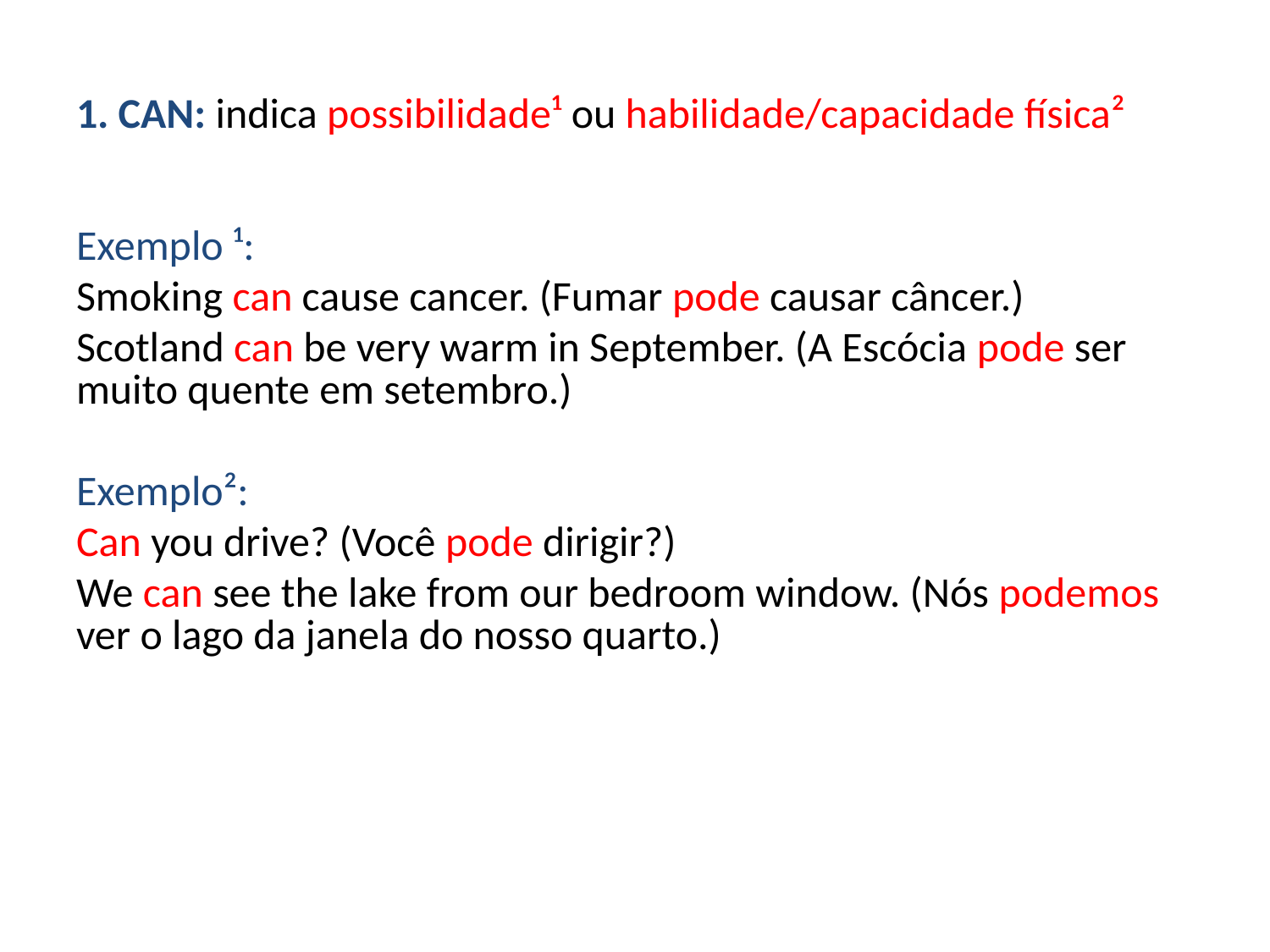

# 1. CAN: indica possibilidade¹ ou habilidade/capacidade física²
Exemplo ¹:
Smoking can cause cancer. (Fumar pode causar câncer.)
Scotland can be very warm in September. (A Escócia pode ser muito quente em setembro.)

Exemplo²:
Can you drive? (Você pode dirigir?)
We can see the lake from our bedroom window. (Nós podemos ver o lago da janela do nosso quarto.)